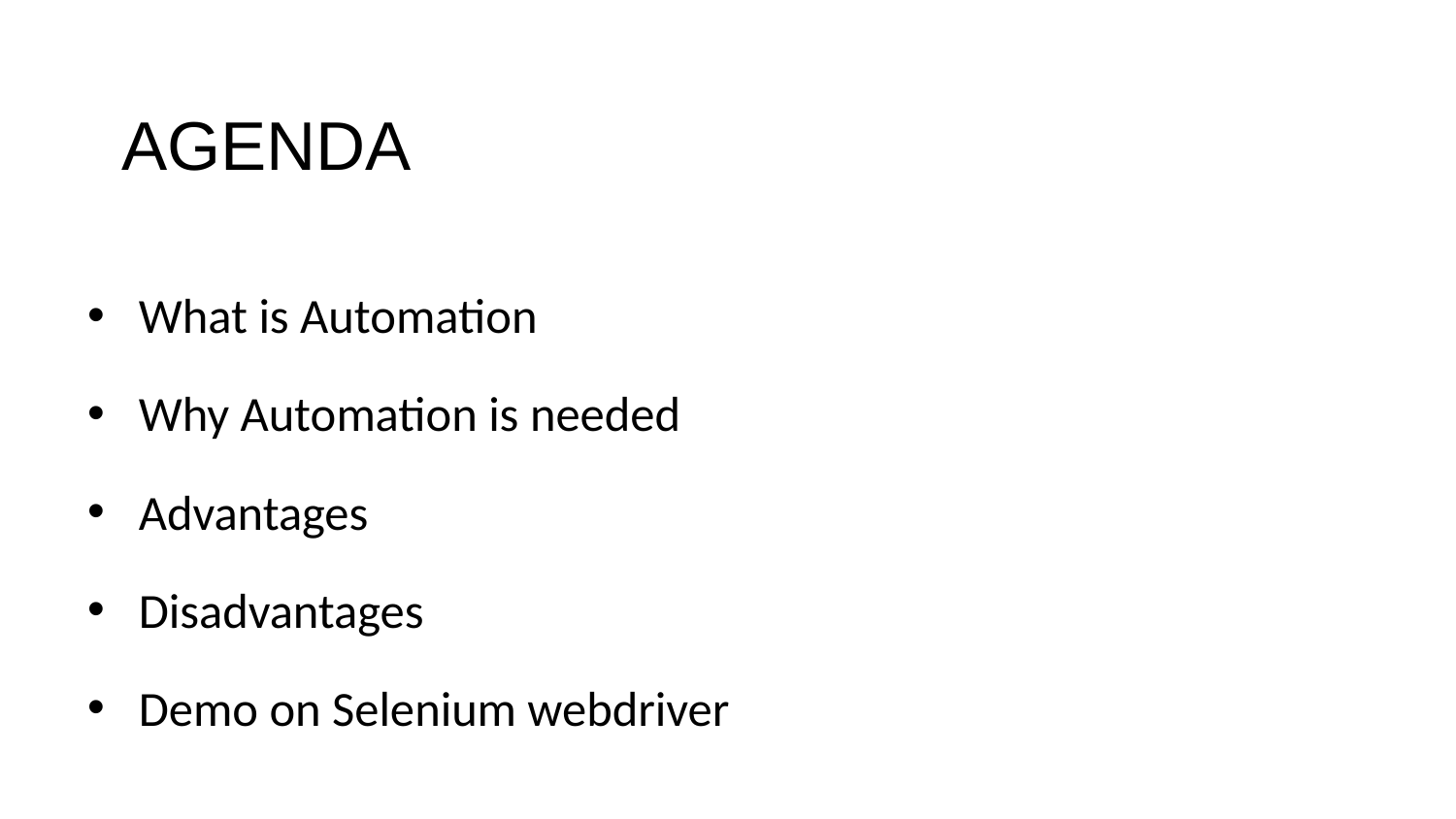

# AGENDA
What is Automation
Why Automation is needed
Advantages
Disadvantages
Demo on Selenium webdriver